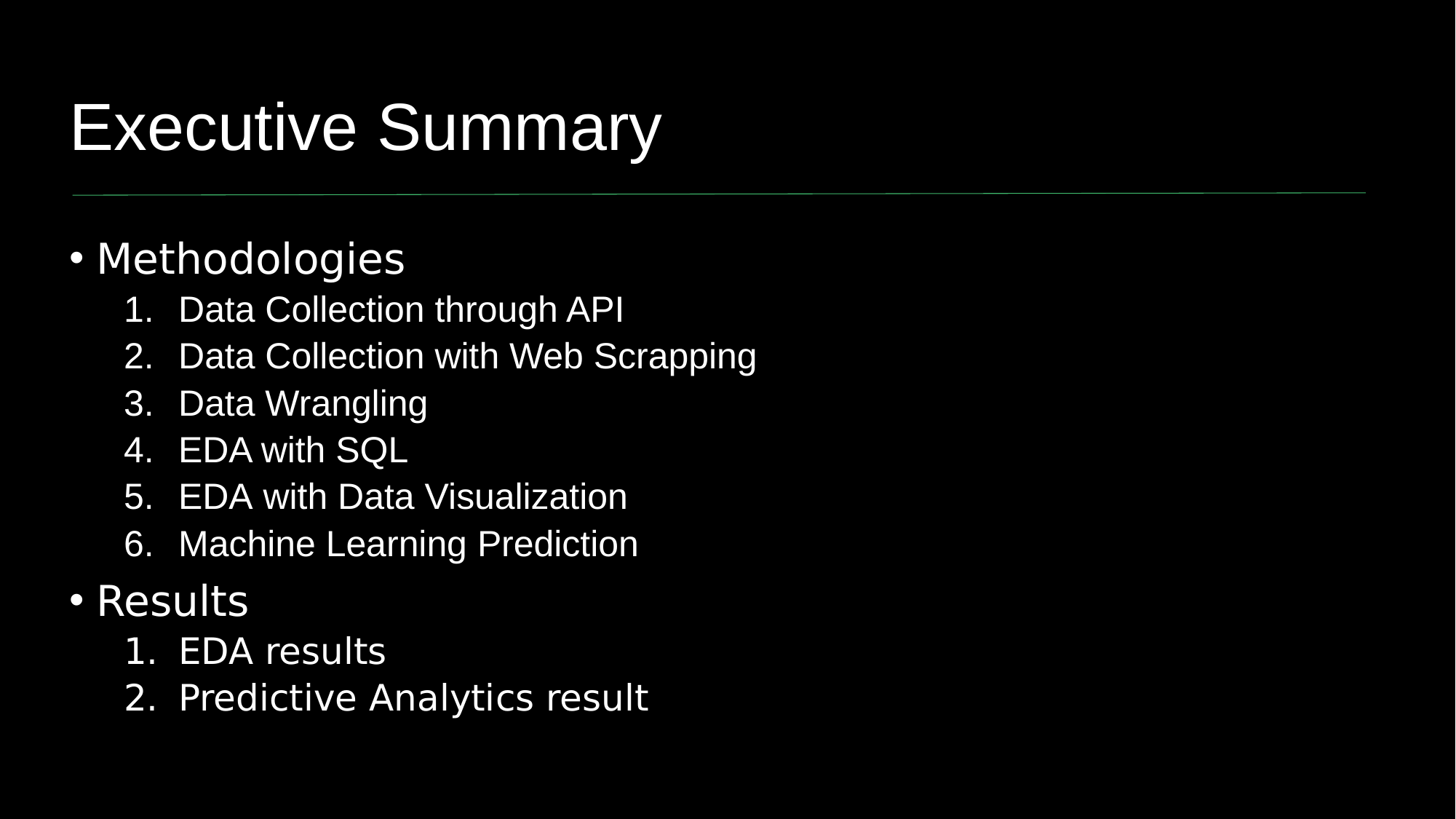

# Executive Summary
Methodologies
Data Collection through API
Data Collection with Web Scrapping
Data Wrangling
EDA with SQL
EDA with Data Visualization
Machine Learning Prediction
Results
EDA results
Predictive Analytics result